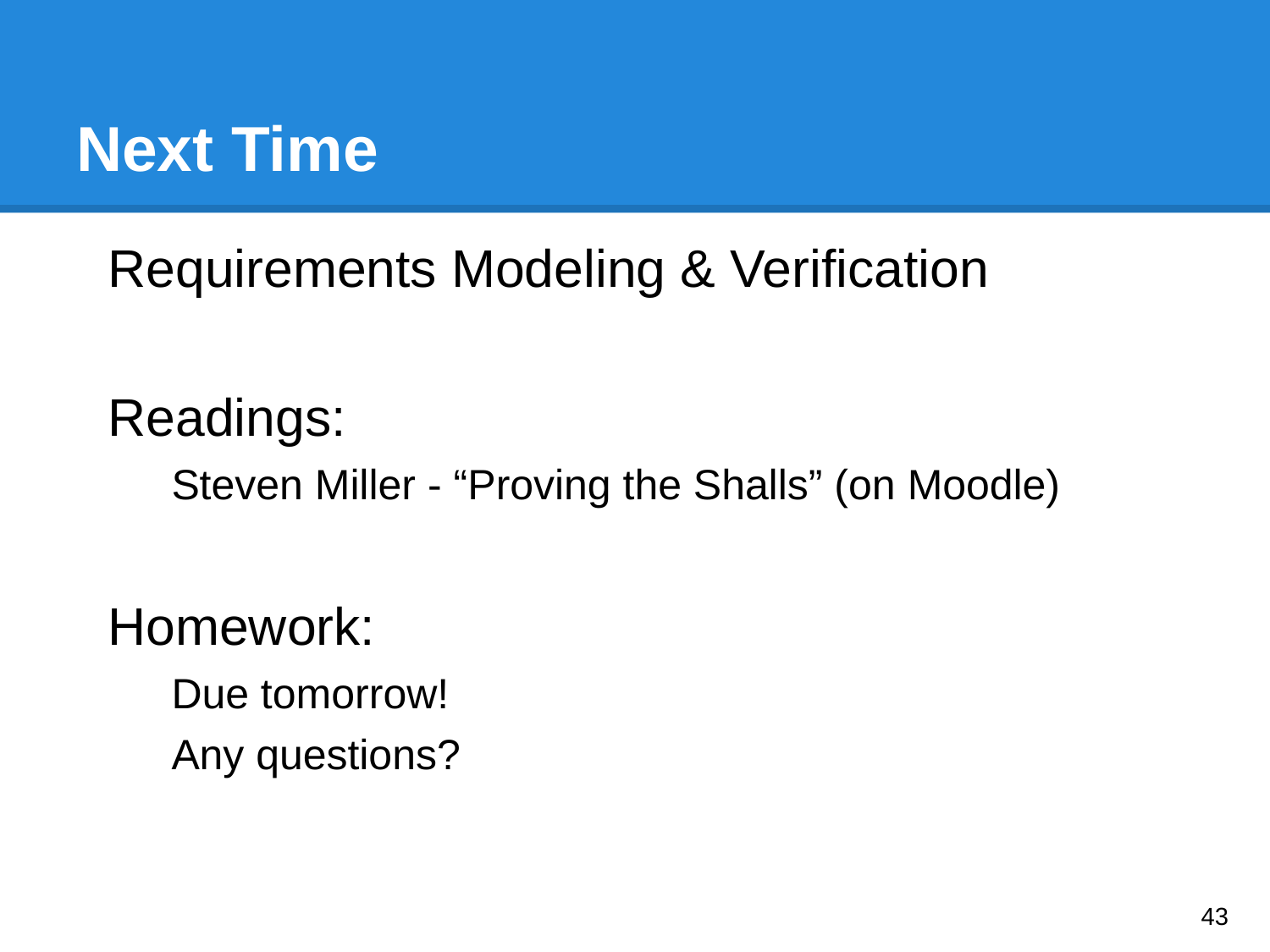

# Next Time
Requirements Modeling & Verification

Readings:
Steven Miller - “Proving the Shalls” (on Moodle)

Homework:
Due tomorrow!
Any questions?

43